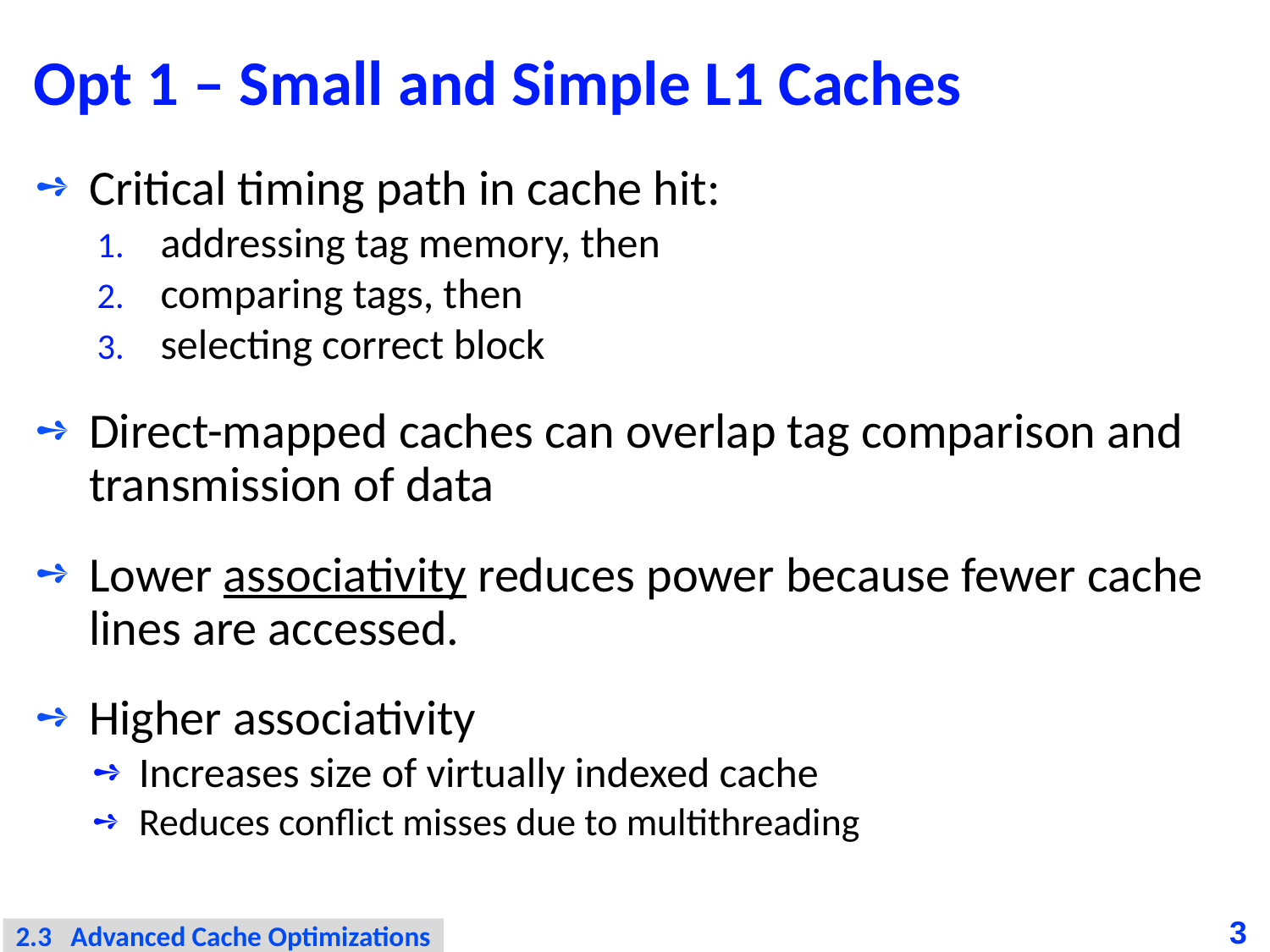

# Opt 1 – Small and Simple L1 Caches
Critical timing path in cache hit:
addressing tag memory, then
comparing tags, then
selecting correct block
Direct-mapped caches can overlap tag comparison and transmission of data
Lower associativity reduces power because fewer cache lines are accessed.
Higher associativity
Increases size of virtually indexed cache
Reduces conflict misses due to multithreading
3
2.3   Advanced Cache Optimizations